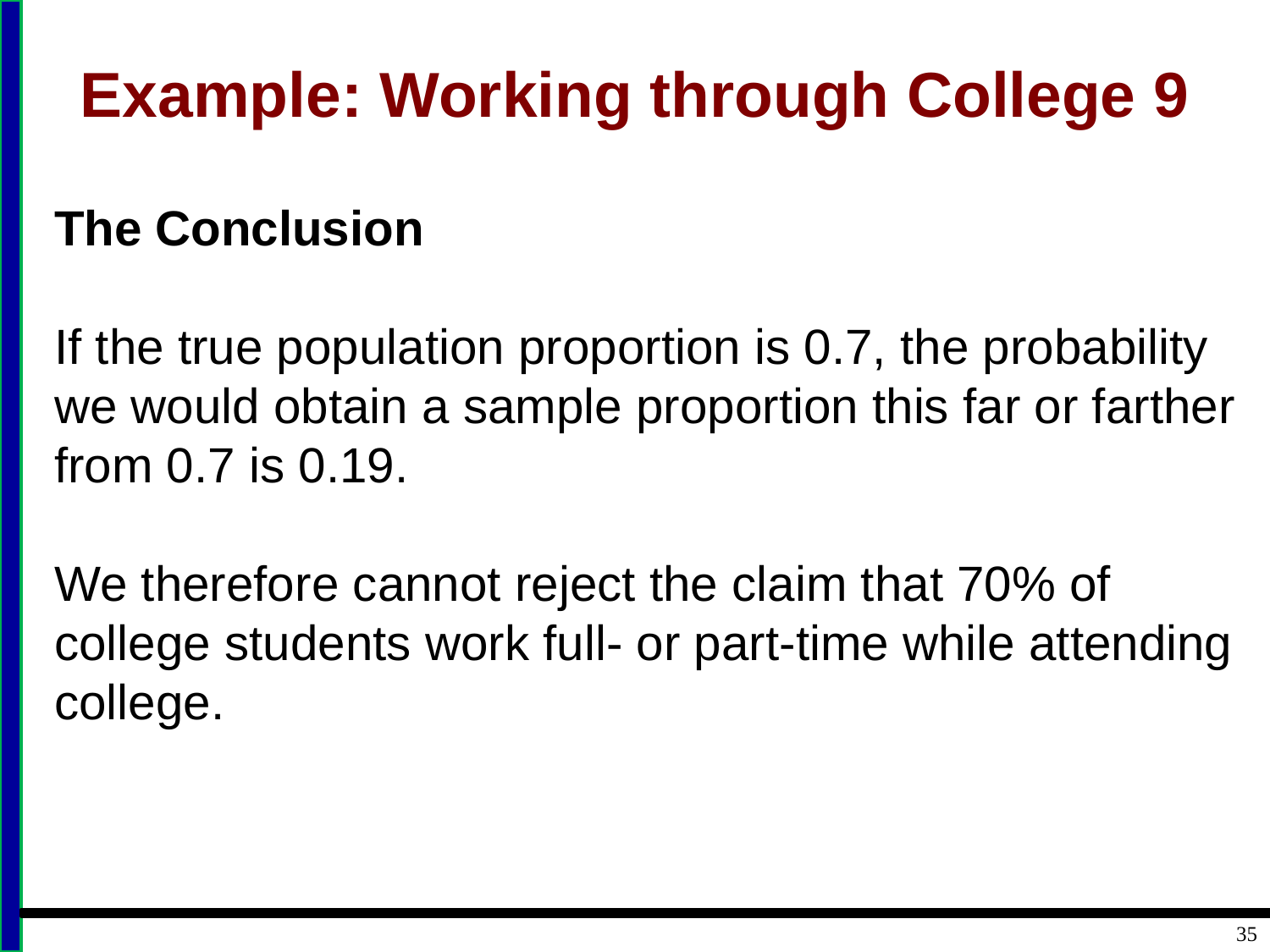

# Example: Working through College 9
The Conclusion

If the true population proportion is 0.7, the probability we would obtain a sample proportion this far or farther from 0.7 is 0.19.

We therefore cannot reject the claim that 70% of college students work full- or part-time while attending college.